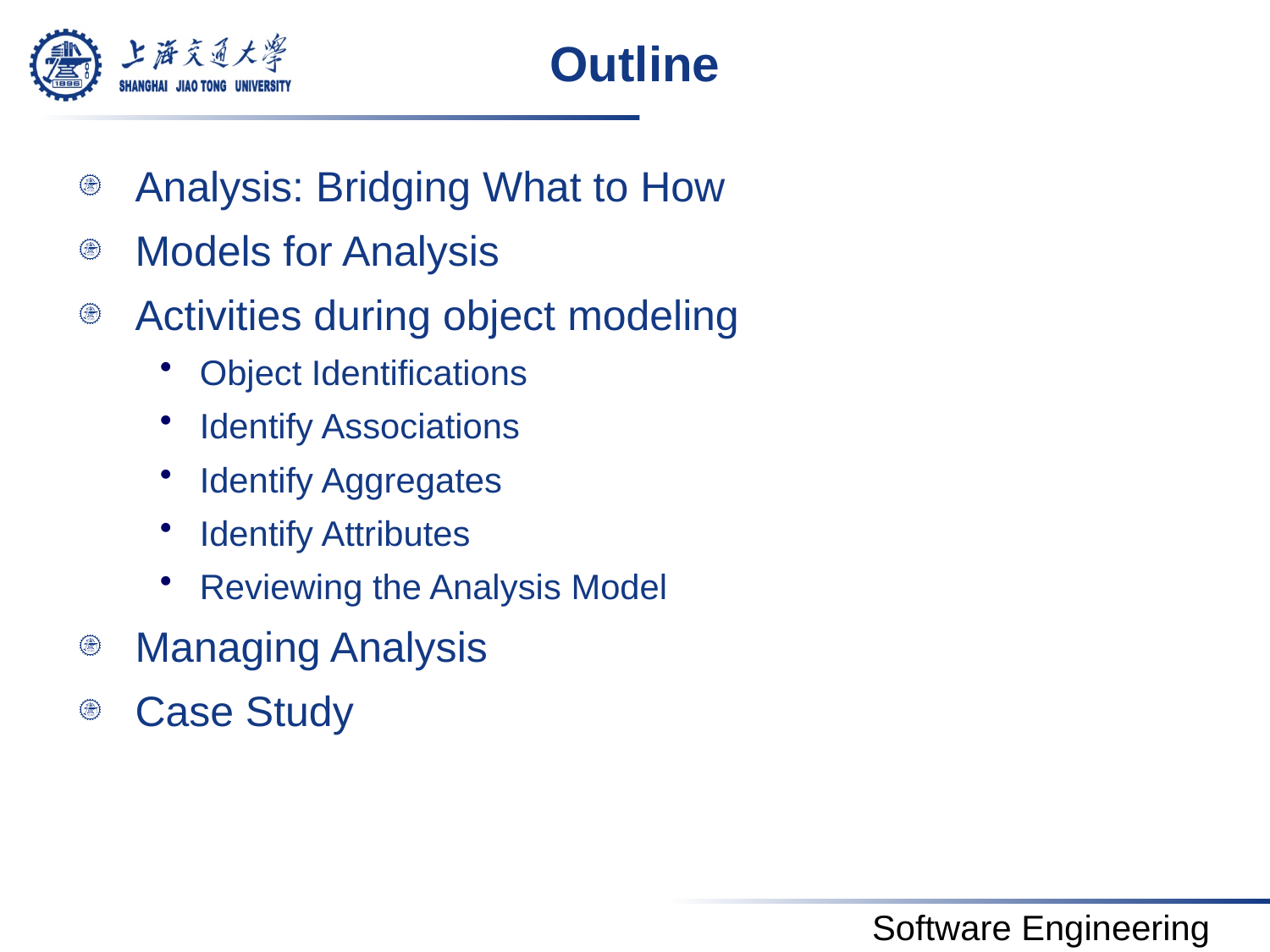

# Outline
Analysis: Bridging What to How
Models for Analysis
Activities during object modeling
Object Identifications
Identify Associations
Identify Aggregates
Identify Attributes
Reviewing the Analysis Model
Managing Analysis
Case Study